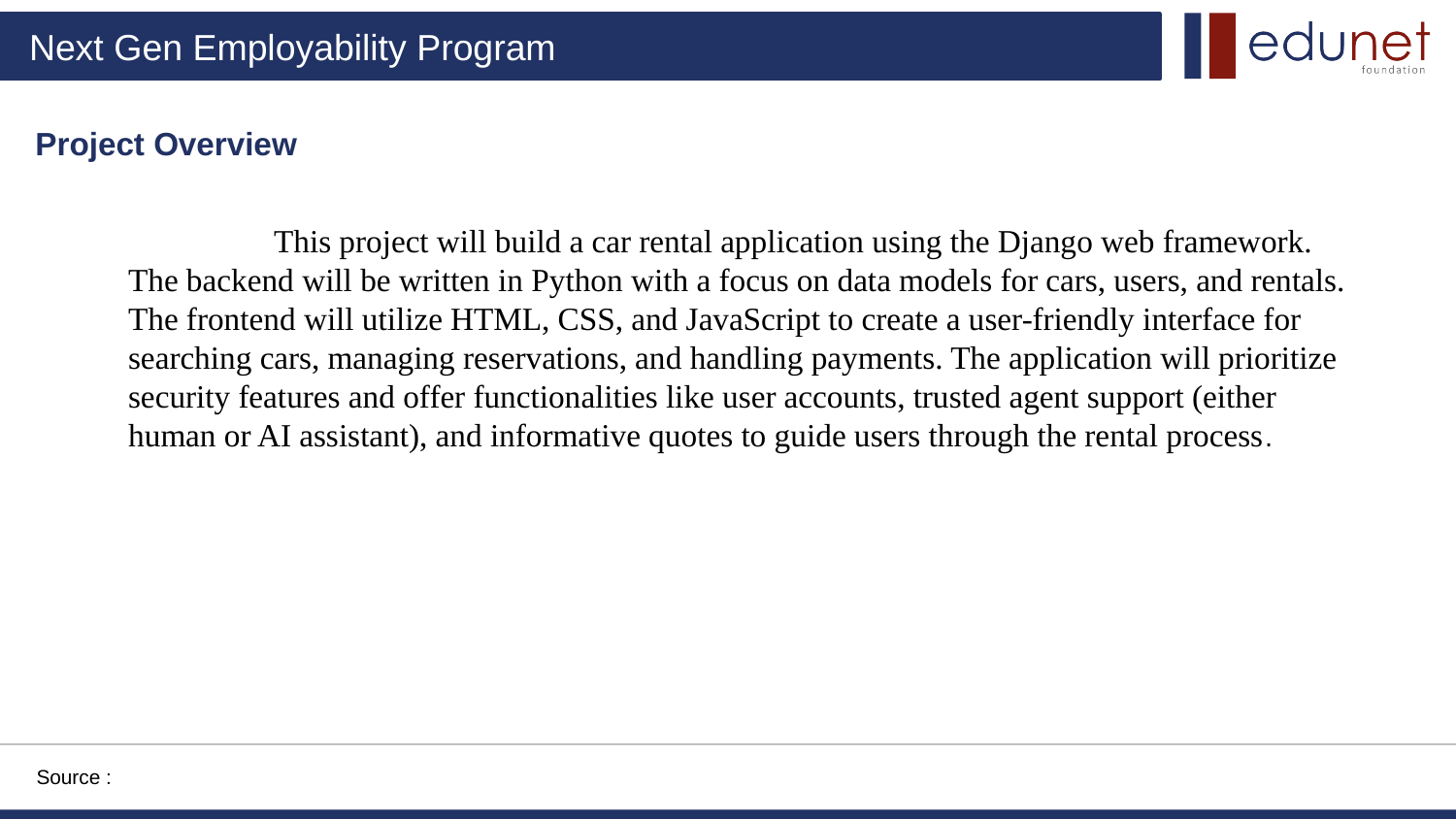

Project Overview
	This project will build a car rental application using the Django web framework. The backend will be written in Python with a focus on data models for cars, users, and rentals. The frontend will utilize HTML, CSS, and JavaScript to create a user-friendly interface for searching cars, managing reservations, and handling payments. The application will prioritize security features and offer functionalities like user accounts, trusted agent support (either human or AI assistant), and informative quotes to guide users through the rental process.
Source :